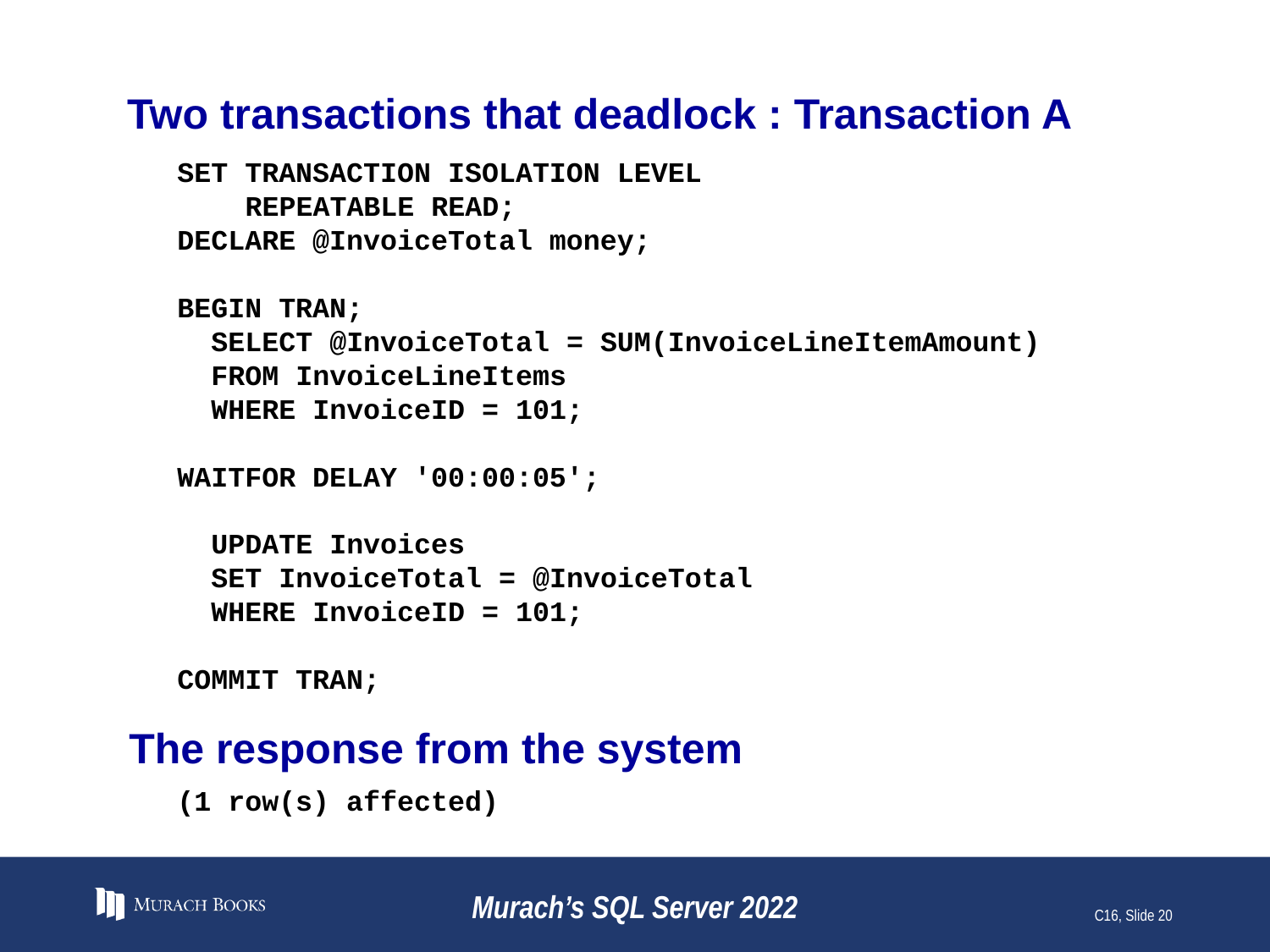

# Two transactions that deadlock : Transaction A
SET TRANSACTION ISOLATION LEVEL
    REPEATABLE READ;
DECLARE @InvoiceTotal money;

BEGIN TRAN;
  SELECT @InvoiceTotal = SUM(InvoiceLineItemAmount)
  FROM InvoiceLineItems
  WHERE InvoiceID = 101;

WAITFOR DELAY '00:00:05';

  UPDATE Invoices
  SET InvoiceTotal = @InvoiceTotal
  WHERE InvoiceID = 101;

COMMIT TRAN;
The response from the system
(1 row(s) affected)

Murach’s SQL Server 2022

C16, Slide 20